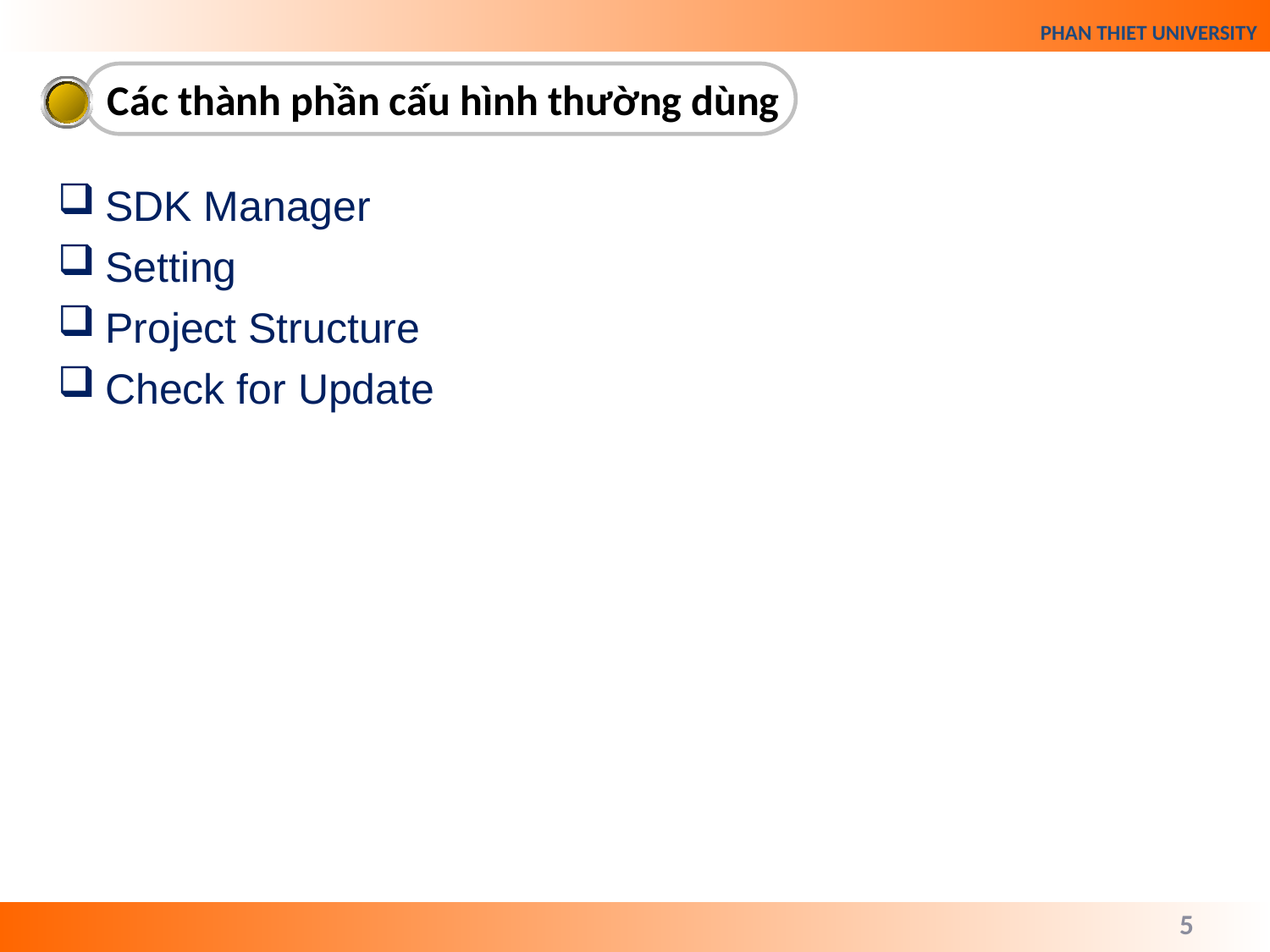

Các thành phần cấu hình thường dùng

SDK Manager
Setting
Project Structure
Check for Update
5